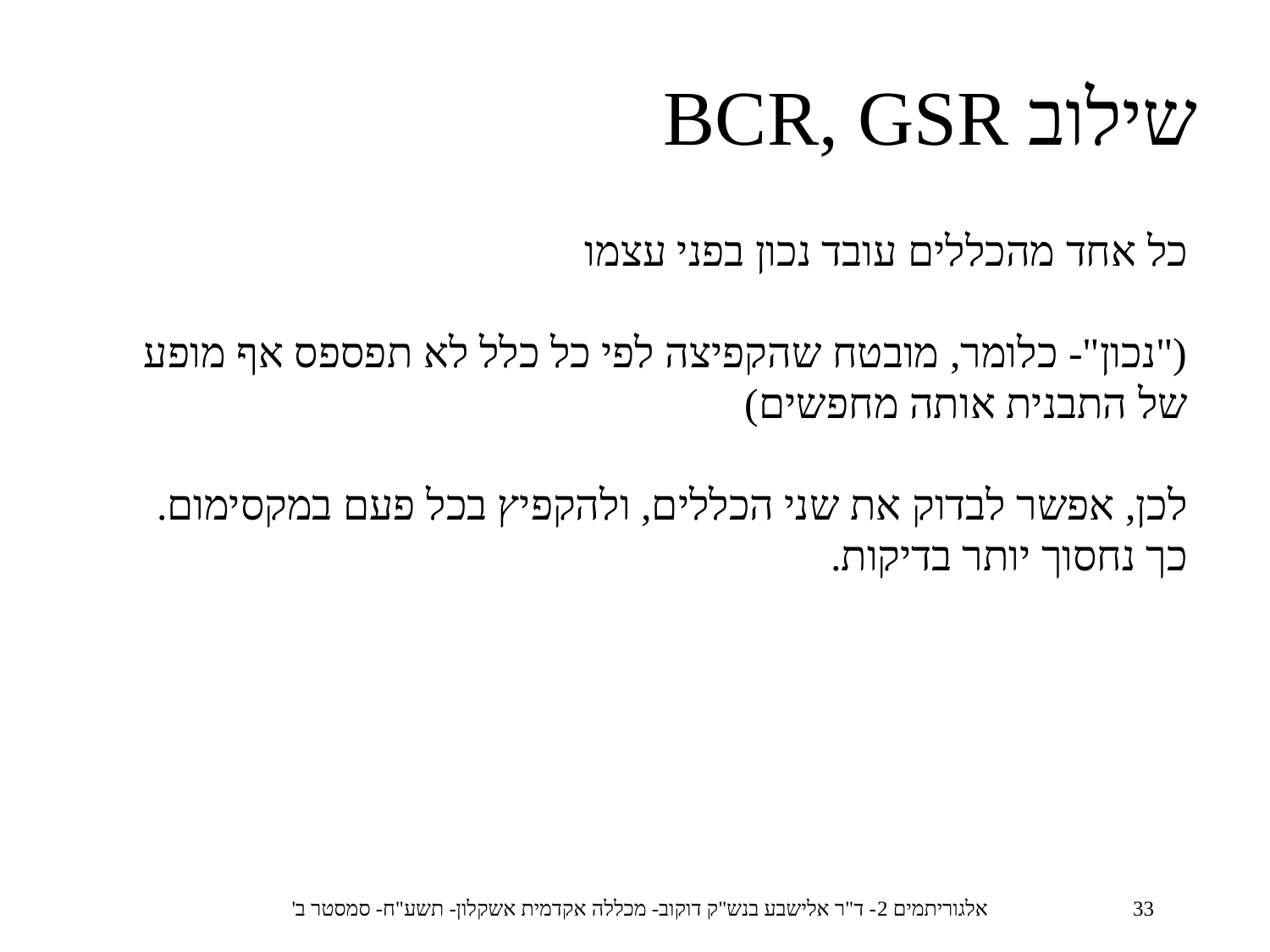

שילוב BCR, GSR

כל אחד מהכללים עובד נכון בפני עצמו

("נכון"- כלומר, מובטח שהקפיצה לפי כל כלל לא תפספס אף מופע של התבנית אותה מחפשים)

לכן, אפשר לבדוק את שני הכללים, ולהקפיץ בכל פעם במקסימום.
כך נחסוך יותר בדיקות.
אלגוריתמים 2- ד"ר אלישבע בנש"ק דוקוב- מכללה אקדמית אשקלון- תשע"ח- סמסטר ב'
33